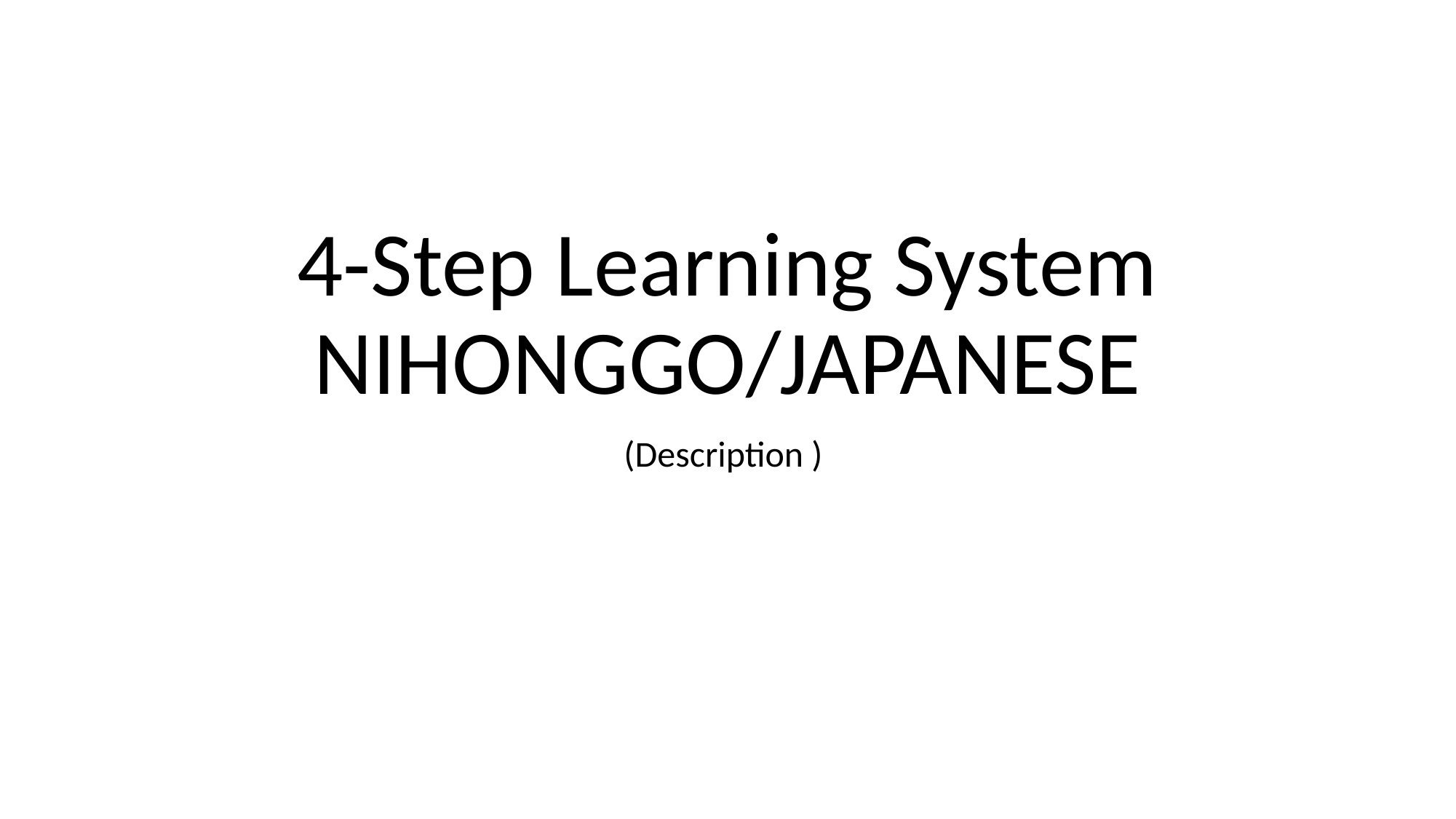

# 4-Step Learning System NIHONGGO/JAPANESE
(Description )